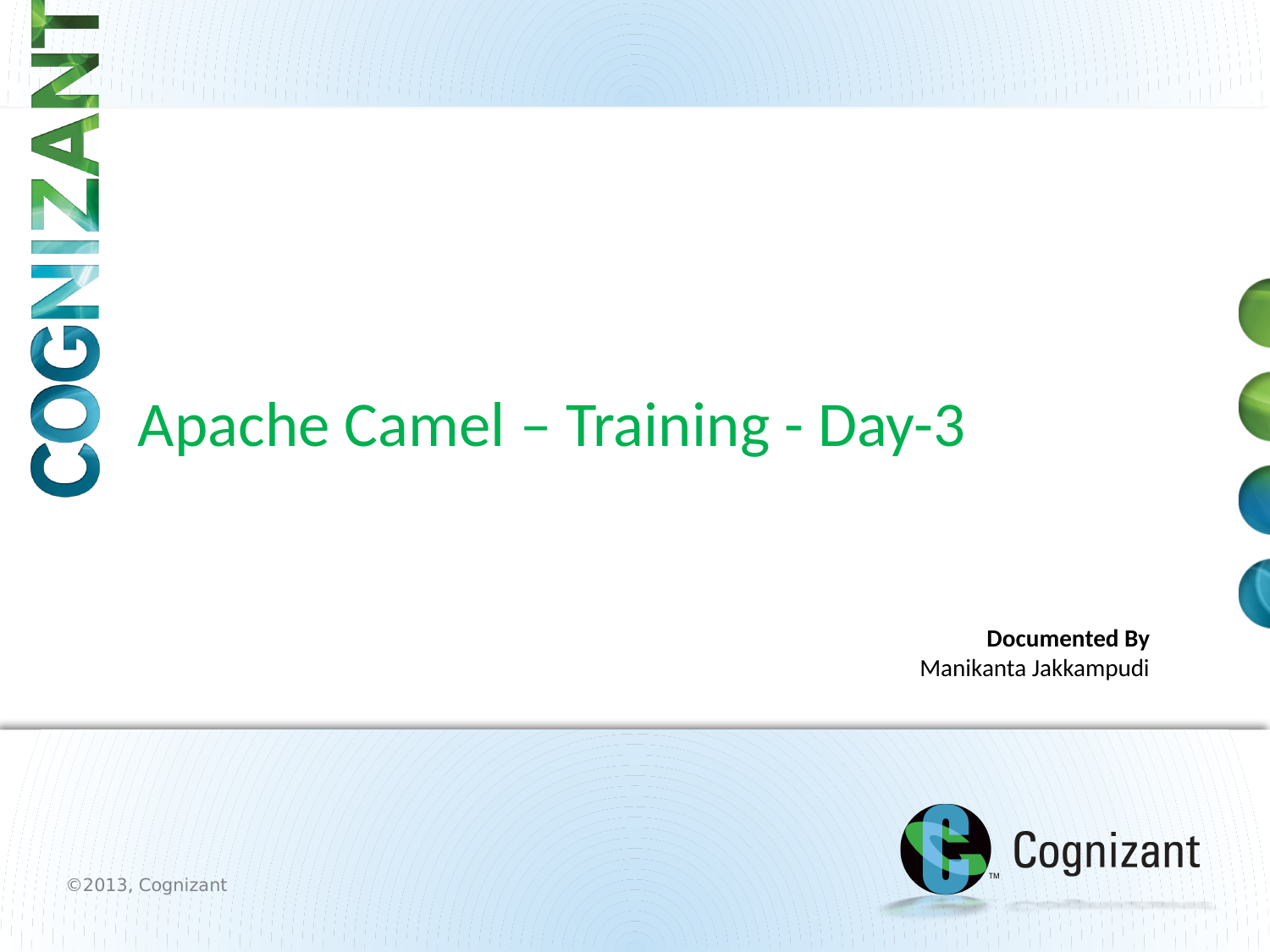

# Apache Camel – Training - Day-3
Documented By
Manikanta Jakkampudi